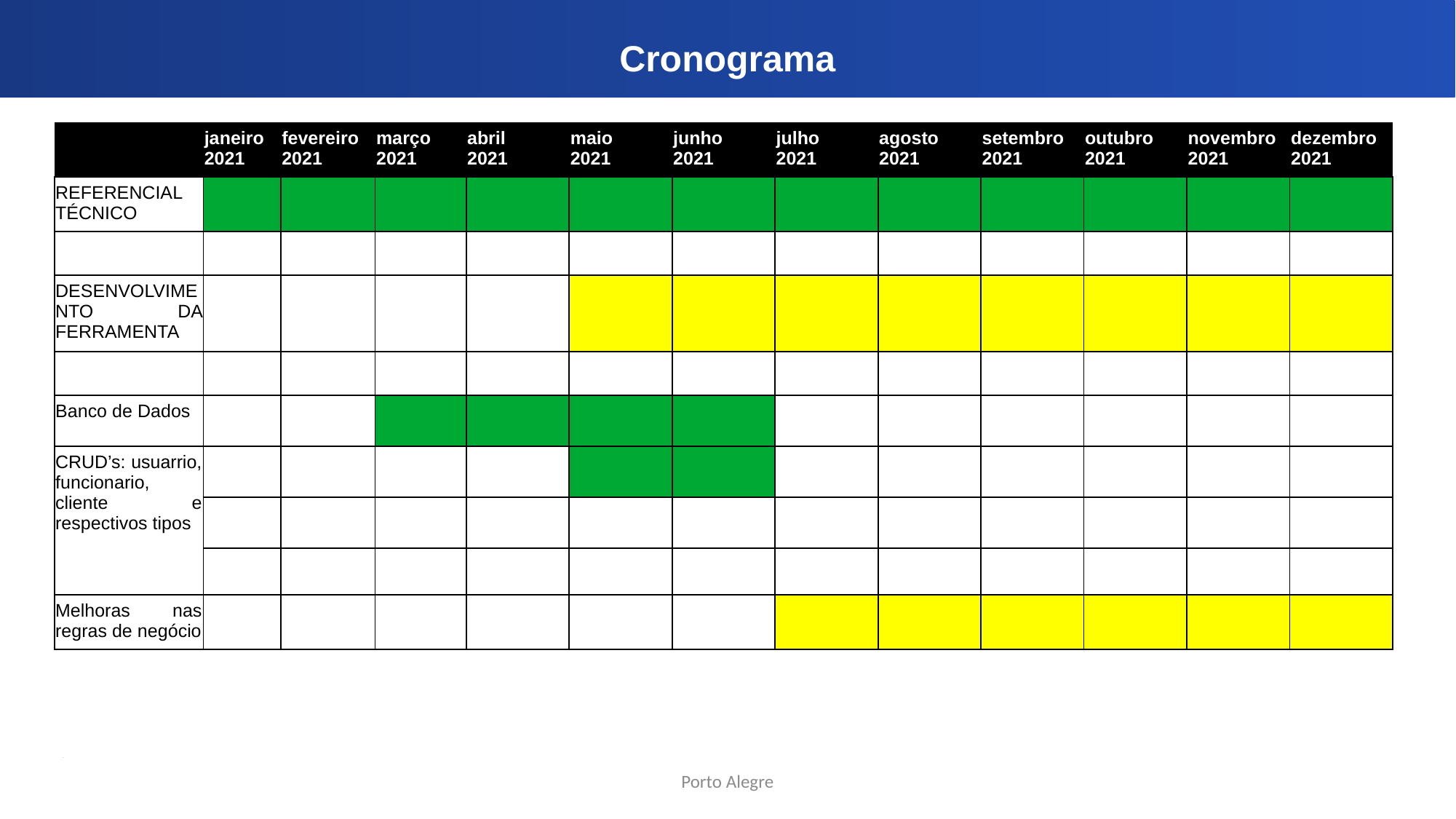

Cronograma
|  | janeiro 2021 | fevereiro 2021 | março 2021 | abril 2021 | maio 2021 | junho 2021 | julho 2021 | agosto 2021 | setembro 2021 | outubro 2021 | novembro 2021 | dezembro 2021 |
| --- | --- | --- | --- | --- | --- | --- | --- | --- | --- | --- | --- | --- |
| REFERENCIAL TÉCNICO |  |  |  |  |  |  |  |  |  |  |  |  |
|  |  |  |  |  |  |  |  |  |  |  |  |  |
| DESENVOLVIMENTO DA FERRAMENTA |  |  |  |  |  |  |  |  |  |  |  |  |
|  |  |  |  |  |  |  |  |  |  |  |  |  |
| Banco de Dados |  |  |  |  |  |  |  |  |  |  |  |  |
| CRUD’s: usuarrio, funcionario, cliente e respectivos tipos |  |  |  |  |  |  |  |  |  |  |  |  |
|  |  |  |  |  |  |  |  |  |  |  |  |  |
|  |  |  |  |  |  |  |  |  |  |  |  |  |
| Melhoras nas regras de negócio |  |  |  |  |  |  |  |  |  |  |  |  |

Porto Alegre